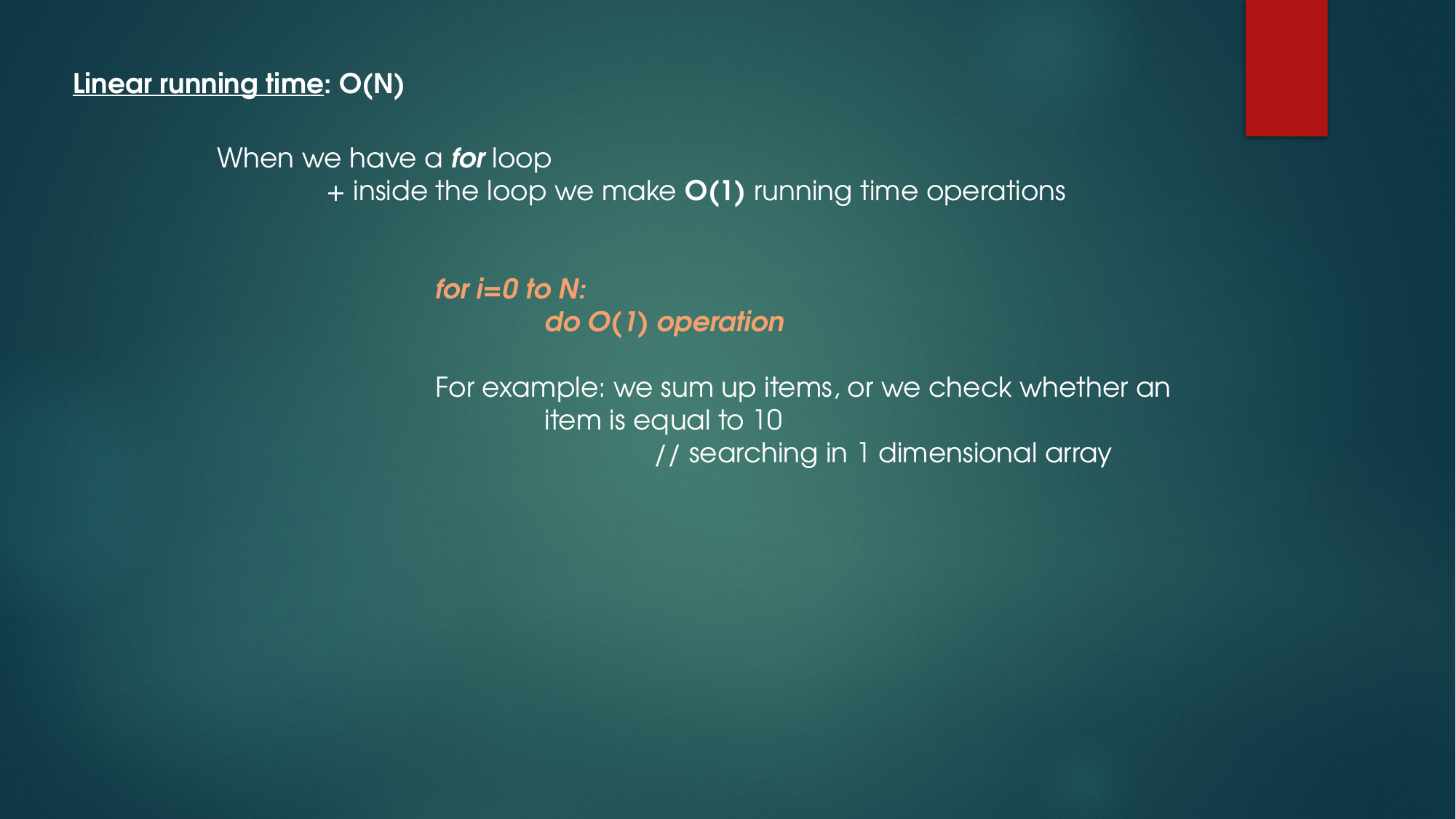

Linear running time: O(N)
When we have a for loop
	+ inside the loop we make O(1) running time operations

		for i=0 to N:
			do O(1) operation

		For example: we sum up items, or we check whether an
			item is equal to 10
				// searching in 1 dimensional array